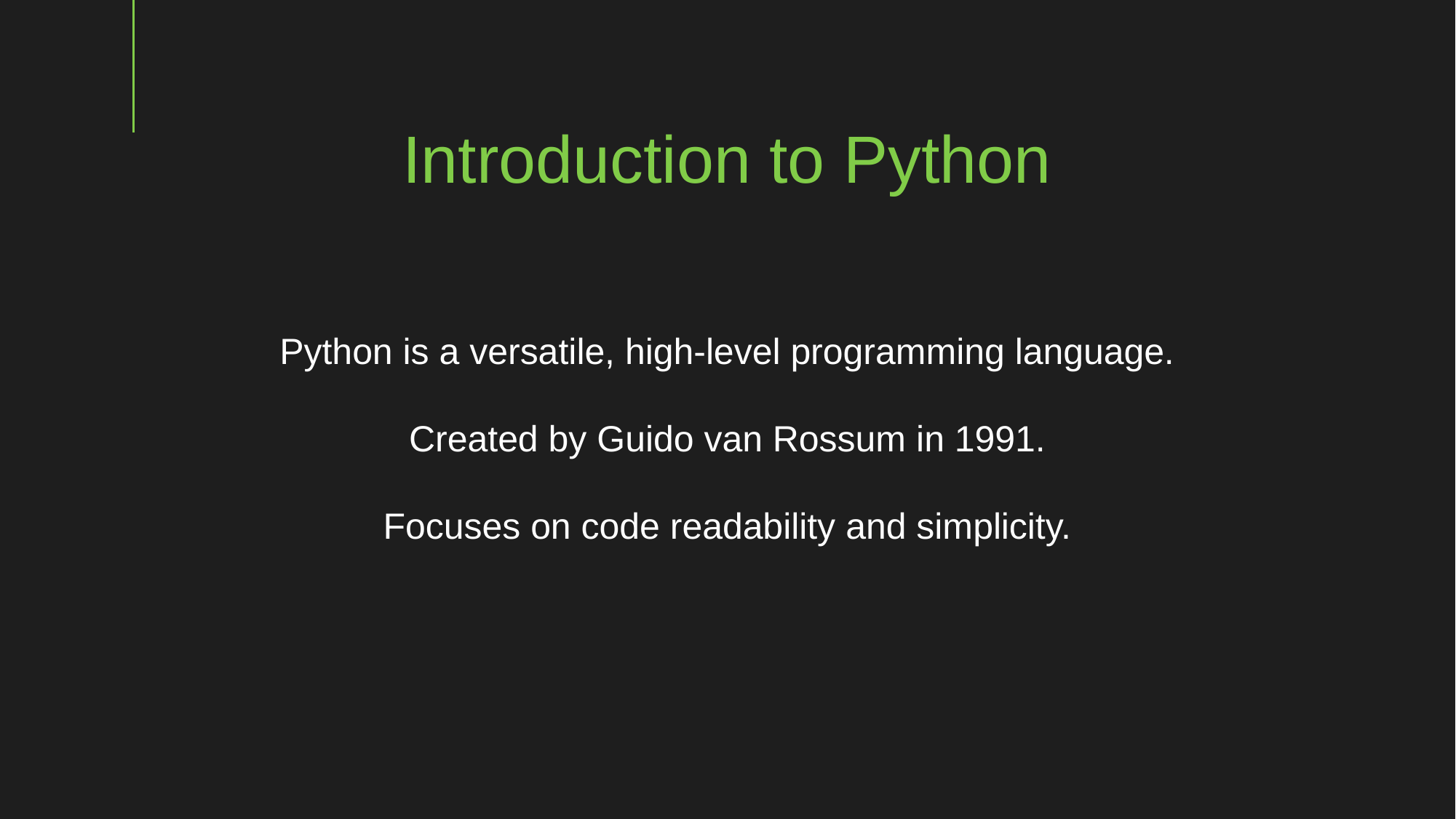

Introduction to Python
Python is a versatile, high-level programming language.
Created by Guido van Rossum in 1991.
Focuses on code readability and simplicity.